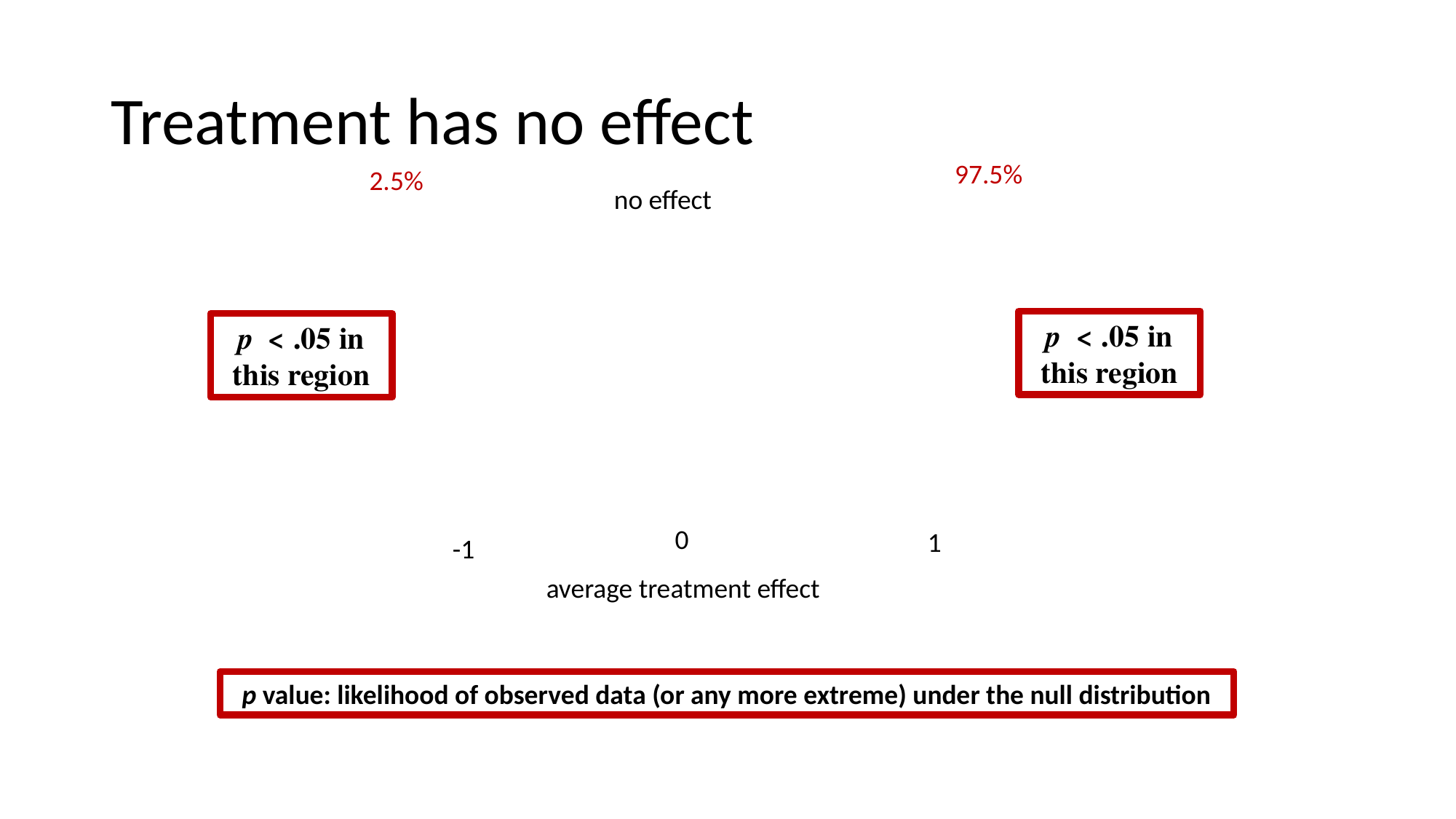

# Treatment has no effect
97.5%
2.5%
no effect
p  < .05 in this region
p  < .05 in this region

0
1
-1
average treatment effect

p value: likelihood of observed data (or any more extreme) under the null distribution